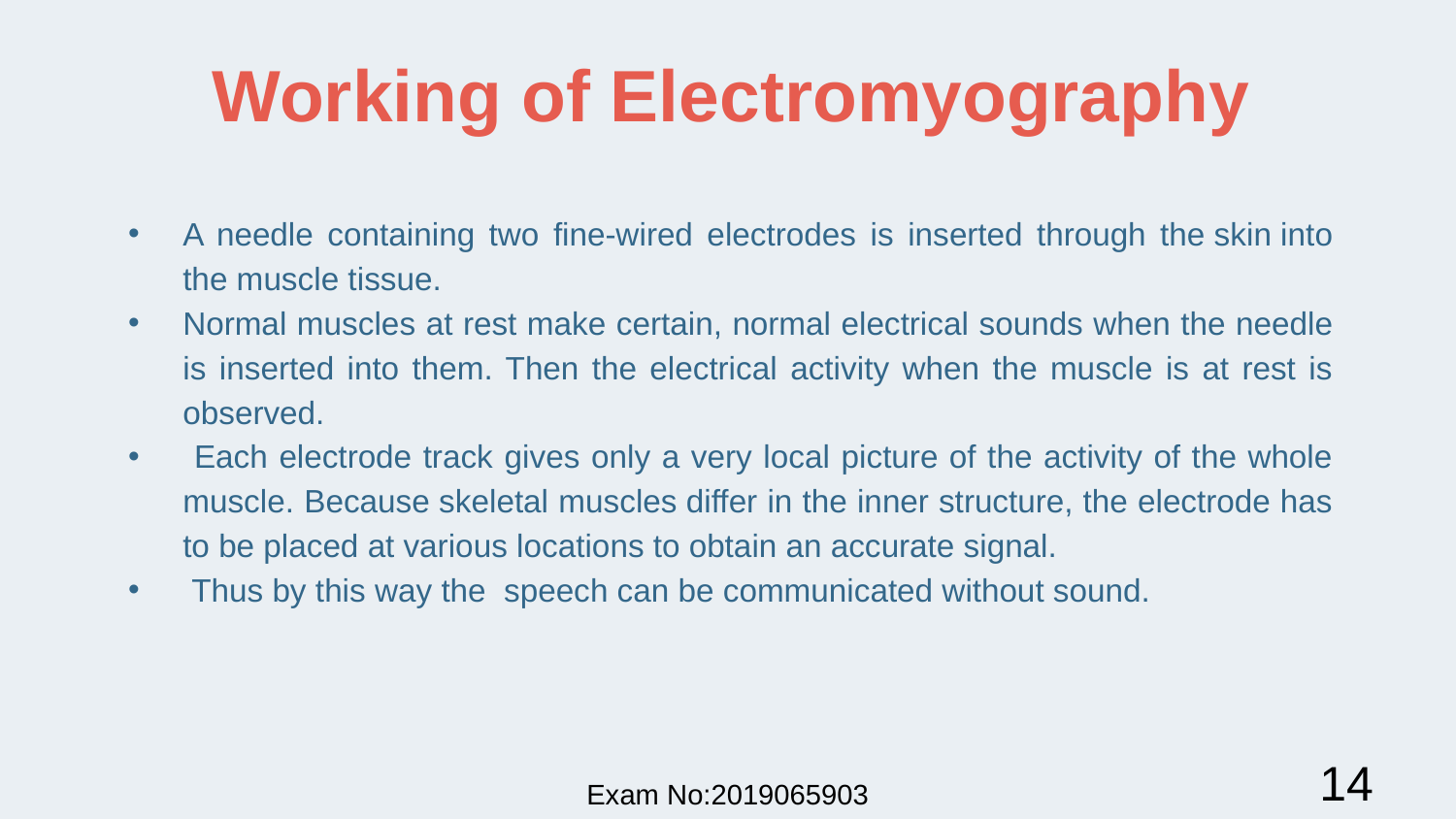

# Working of Electromyography
A needle containing two fine-wired electrodes is inserted through the skin into the muscle tissue.
Normal muscles at rest make certain, normal electrical sounds when the needle is inserted into them. Then the electrical activity when the muscle is at rest is observed.
 Each electrode track gives only a very local picture of the activity of the whole muscle. Because skeletal muscles differ in the inner structure, the electrode has to be placed at various locations to obtain an accurate signal.
 Thus by this way the  speech can be communicated without sound.

14
Exam No:2019065903